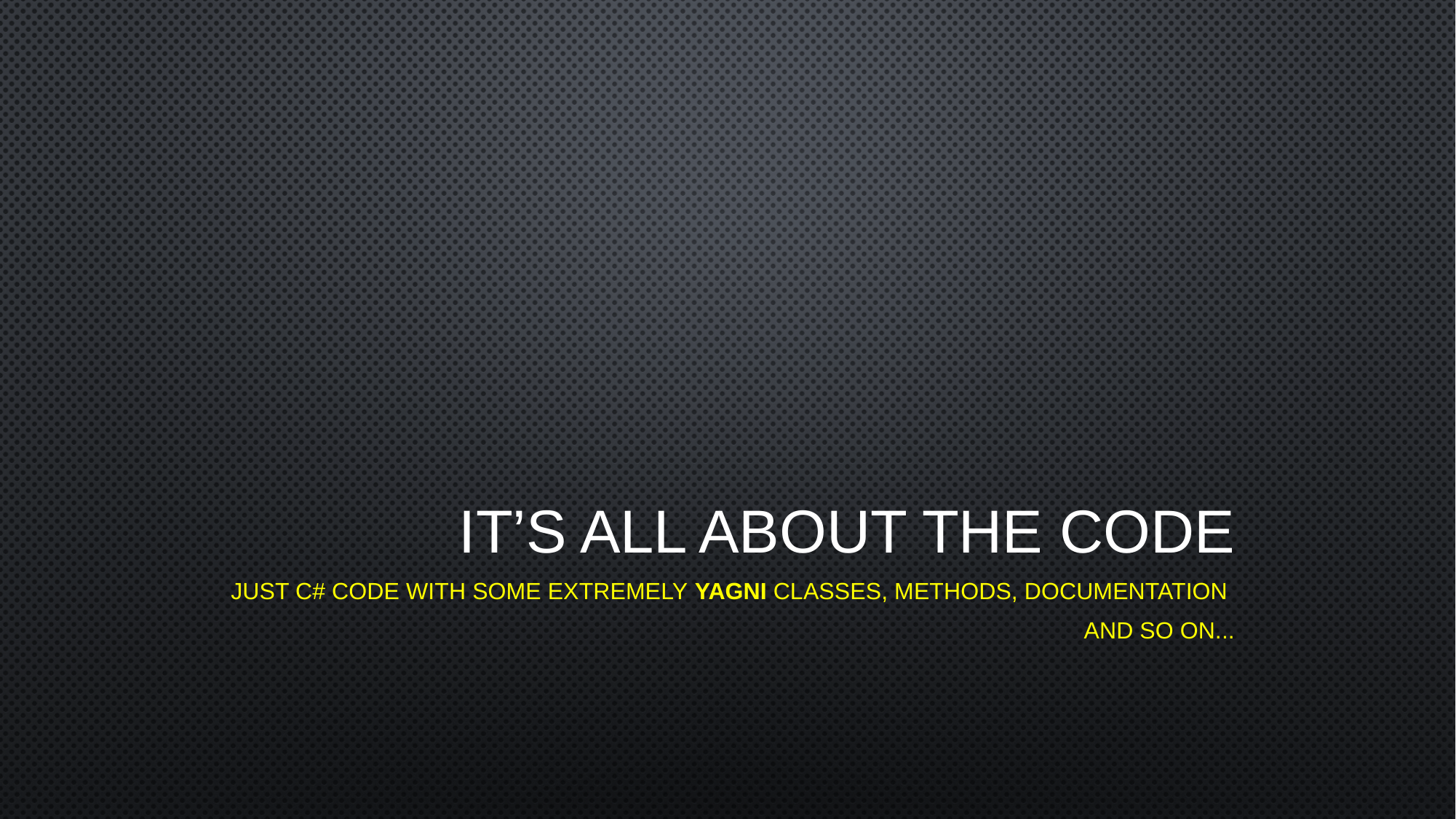

# IT’S All ABOUT THE CODE
just c# code with some extremely YAGNI classes, methods, documentation
and so on...